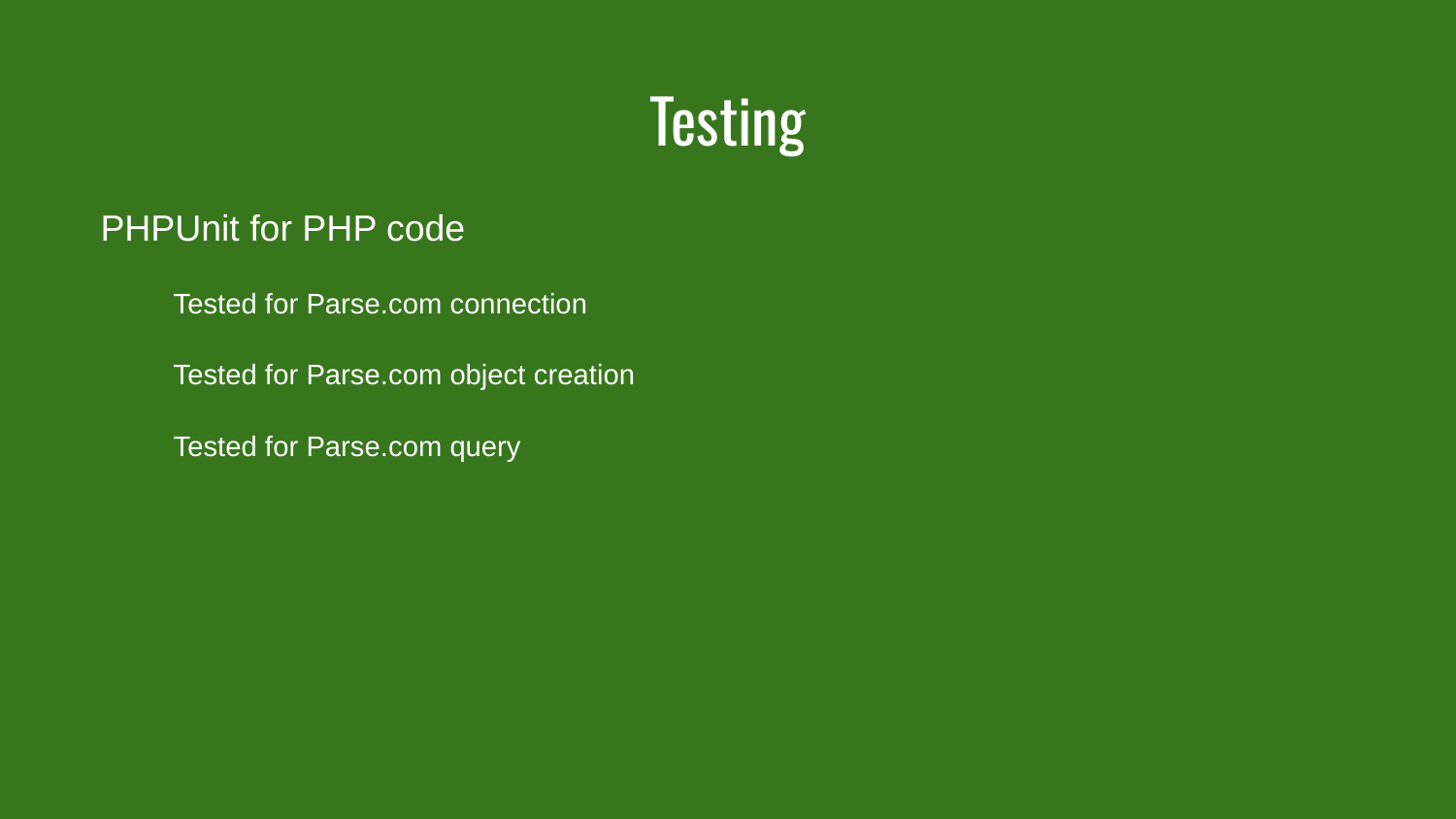

# Testing
PHPUnit for PHP code
Tested for Parse.com connection
Tested for Parse.com object creation
Tested for Parse.com query